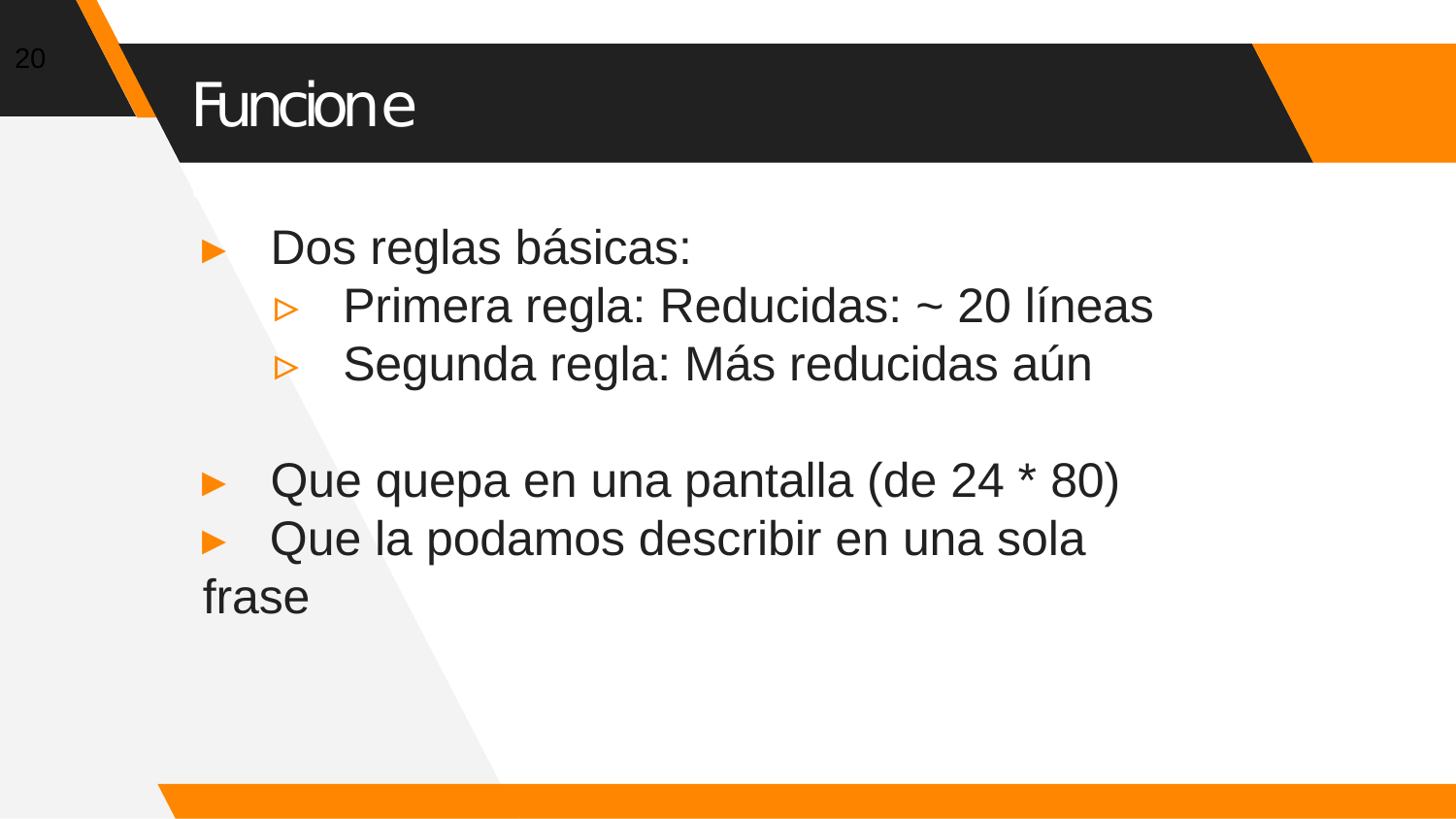

20
# Funciones
▸ Dos reglas básicas:
▹ Primera regla: Reducidas: ~ 20 líneas
▹ Segunda regla: Más reducidas aún

▸ Que quepa en una pantalla (de 24 * 80)
▸ Que la podamos describir en una sola frase